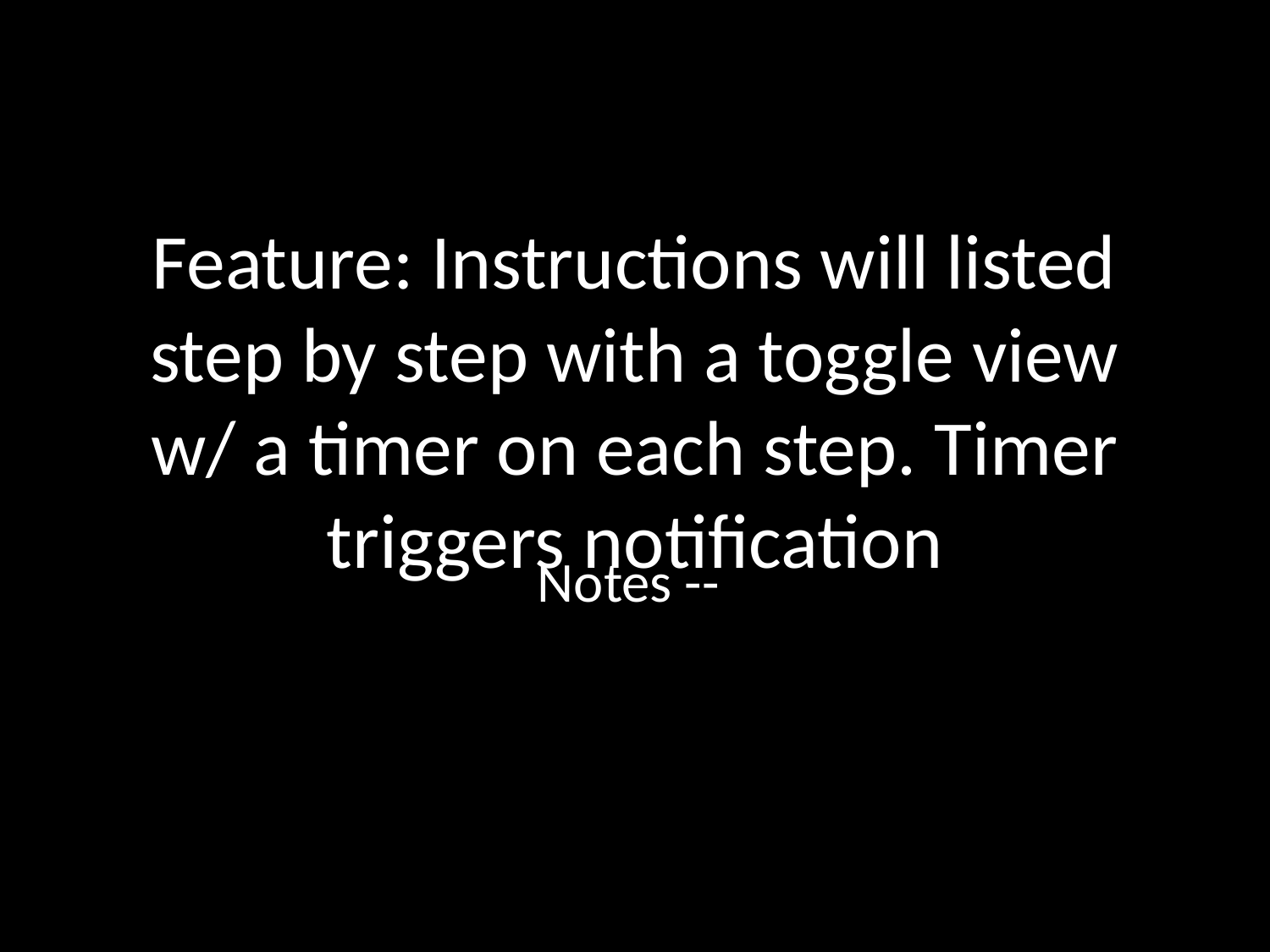

# Feature: Instructions will listed step by step with a toggle view w/ a timer on each step. Timer triggers notification
Notes --